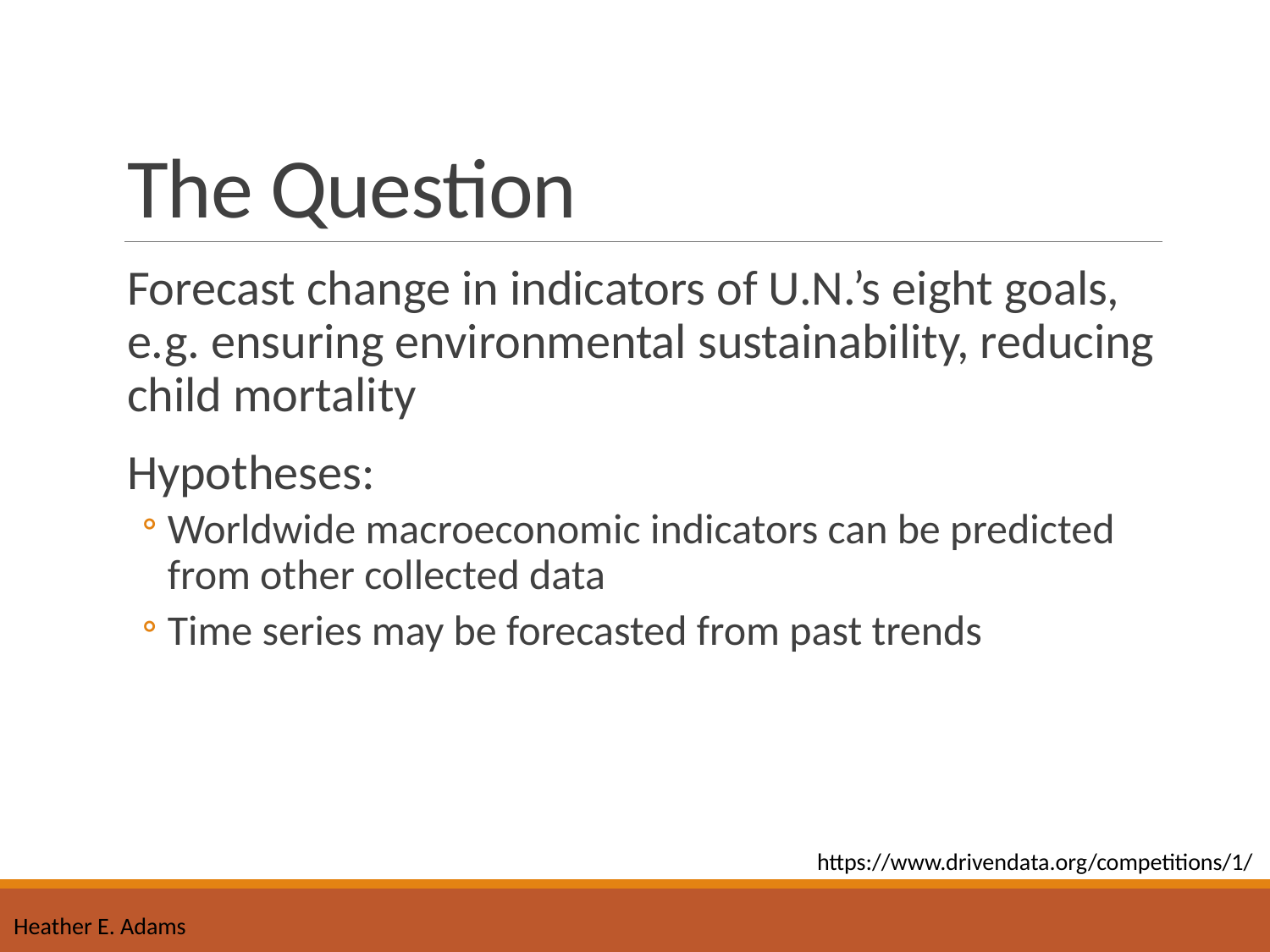

# The Question
Forecast change in indicators of U.N.’s eight goals, e.g. ensuring environmental sustainability, reducing child mortality
Hypotheses:
Worldwide macroeconomic indicators can be predicted from other collected data
Time series may be forecasted from past trends
https://www.drivendata.org/competitions/1/
Heather E. Adams